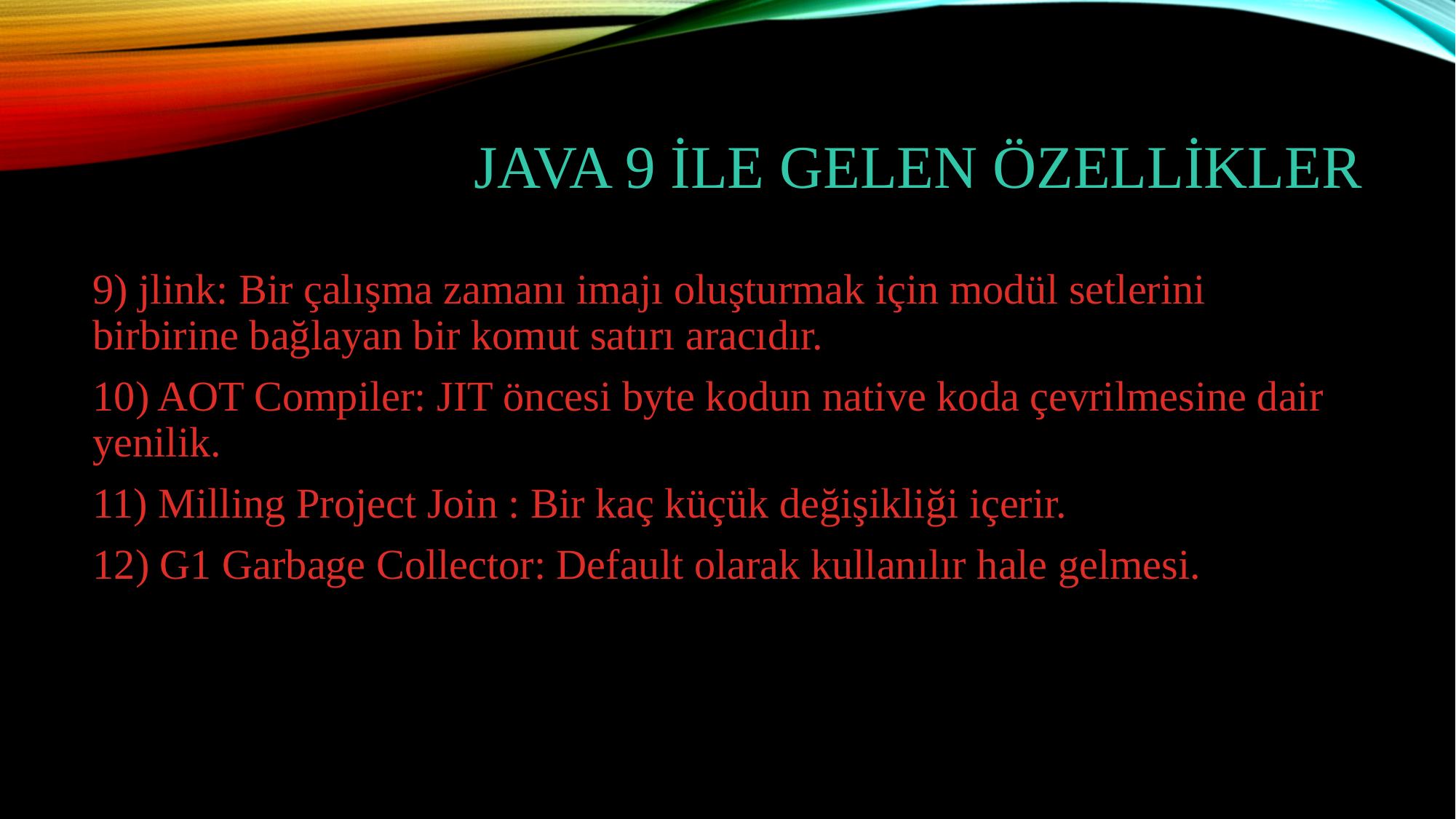

# Java 9 ile gelen özellikler
9) jlink: Bir çalışma zamanı imajı oluşturmak için modül setlerini birbirine bağlayan bir komut satırı aracıdır.
10) AOT Compiler: JIT öncesi byte kodun native koda çevrilmesine dair yenilik.
11) Milling Project Join : Bir kaç küçük değişikliği içerir.
12) G1 Garbage Collector: Default olarak kullanılır hale gelmesi.